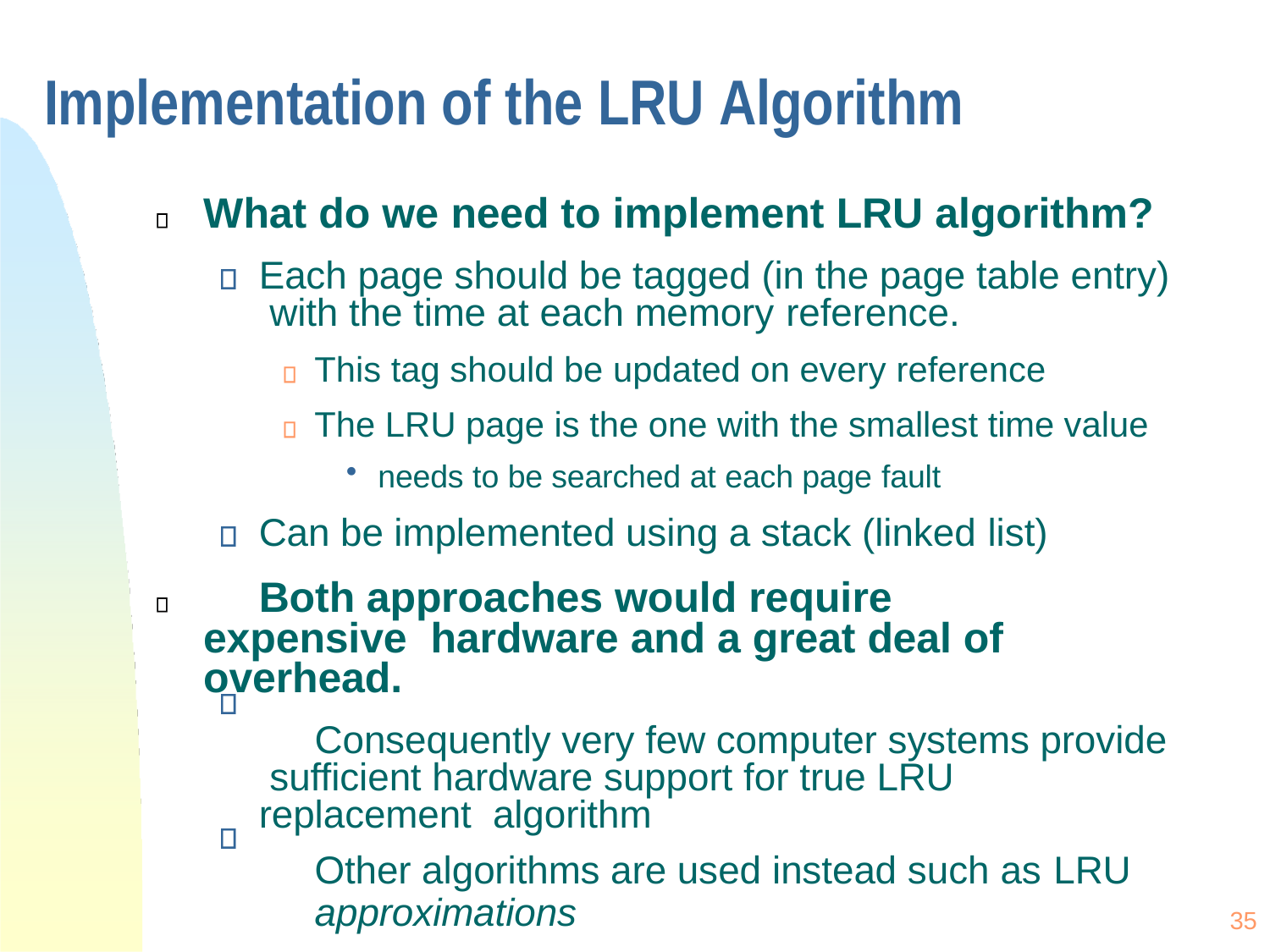

# Implementation of the LRU Algorithm
What do we need to implement LRU algorithm?
Each page should be tagged (in the page table entry)  with the time at each memory reference.
This tag should be updated on every reference
The LRU page is the one with the smallest time value
needs to be searched at each page fault
Can be implemented using a stack (linked list)
Both approaches would require expensive  hardware and a great deal of overhead.
Consequently very few computer systems provide  sufficient hardware support for true LRU replacement  algorithm
Other algorithms are used instead such as LRU
approximations

35